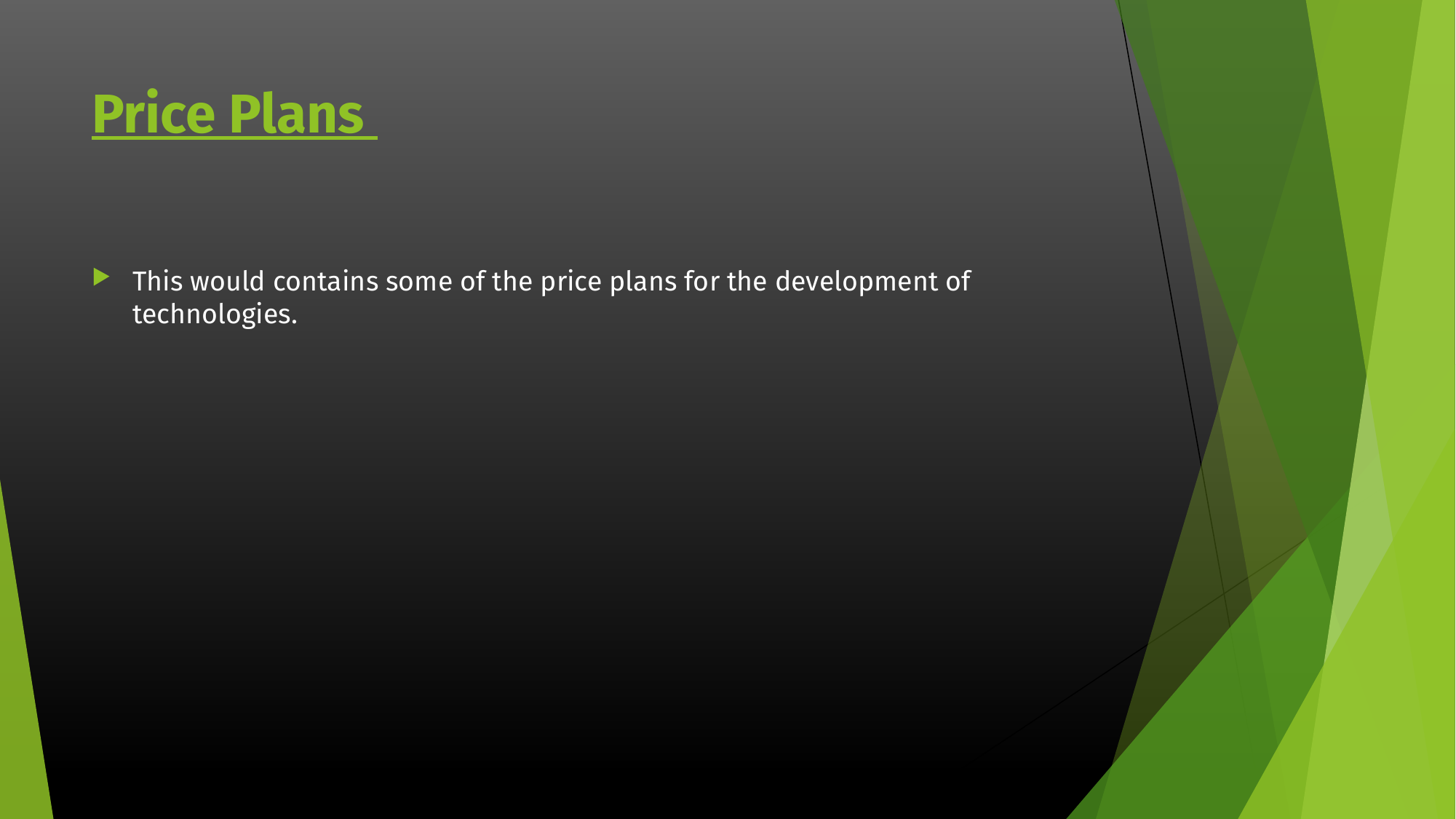

# Price Plans
This would contains some of the price plans for the development of technologies.